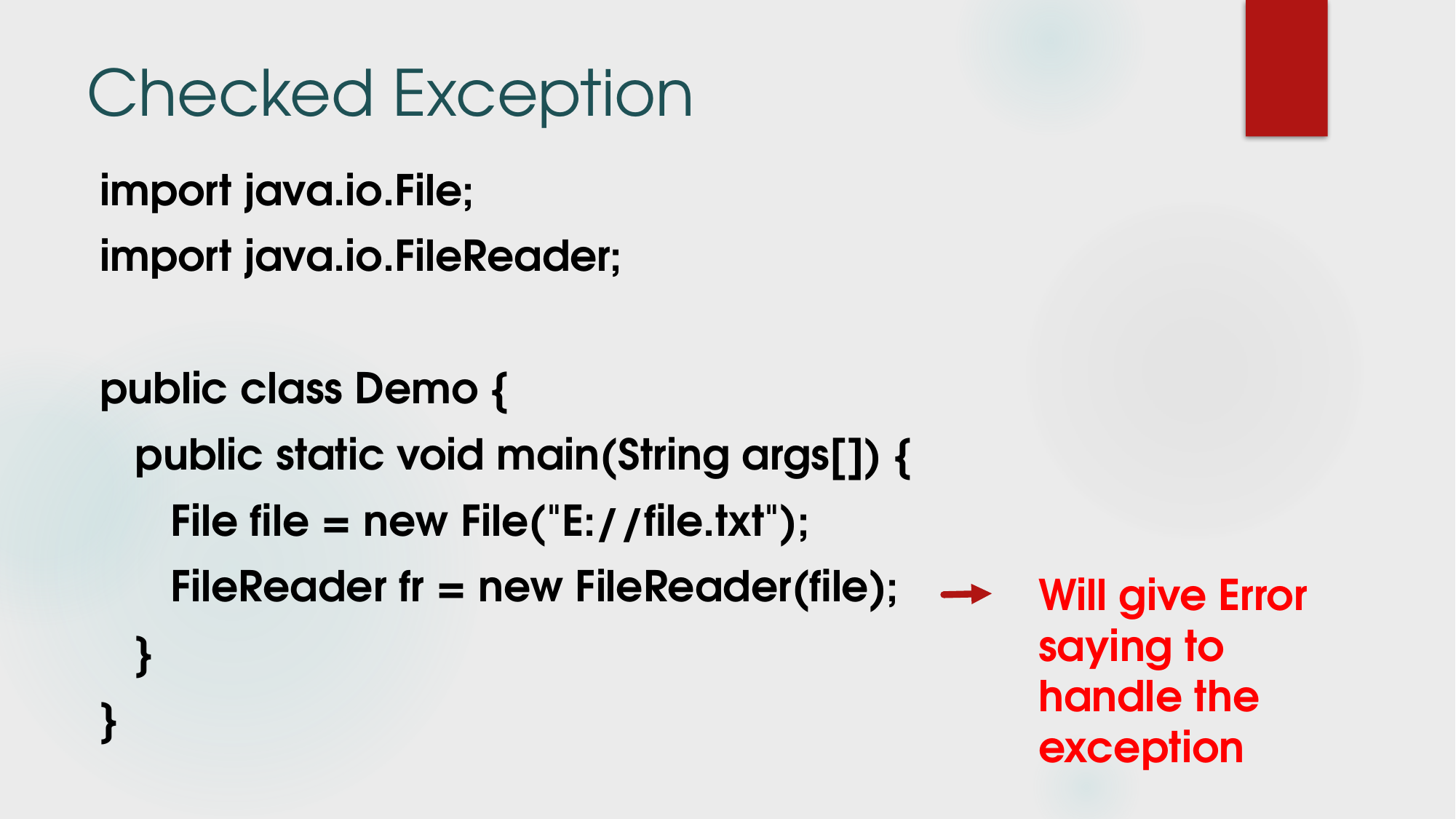

# Checked Exception
import java.io.File;
import java.io.FileReader;

public class Demo {
   public static void main(String args[]) {
      File file = new File("E://file.txt");
      FileReader fr = new FileReader(file);
   }
}
Will give Error saying to handle the exception